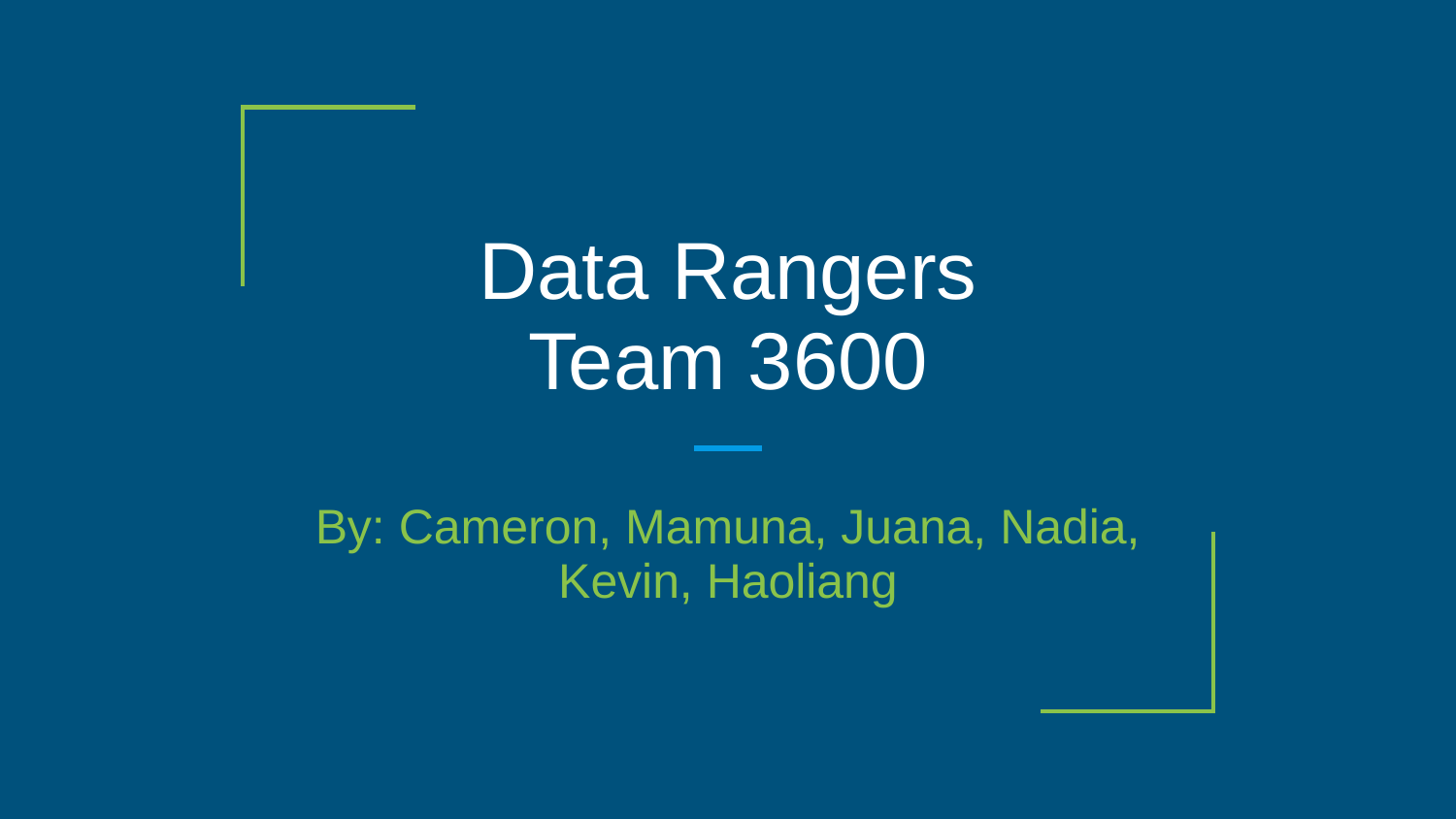

# Data Rangers
Team 3600
By: Cameron, Mamuna, Juana, Nadia, Kevin, Haoliang